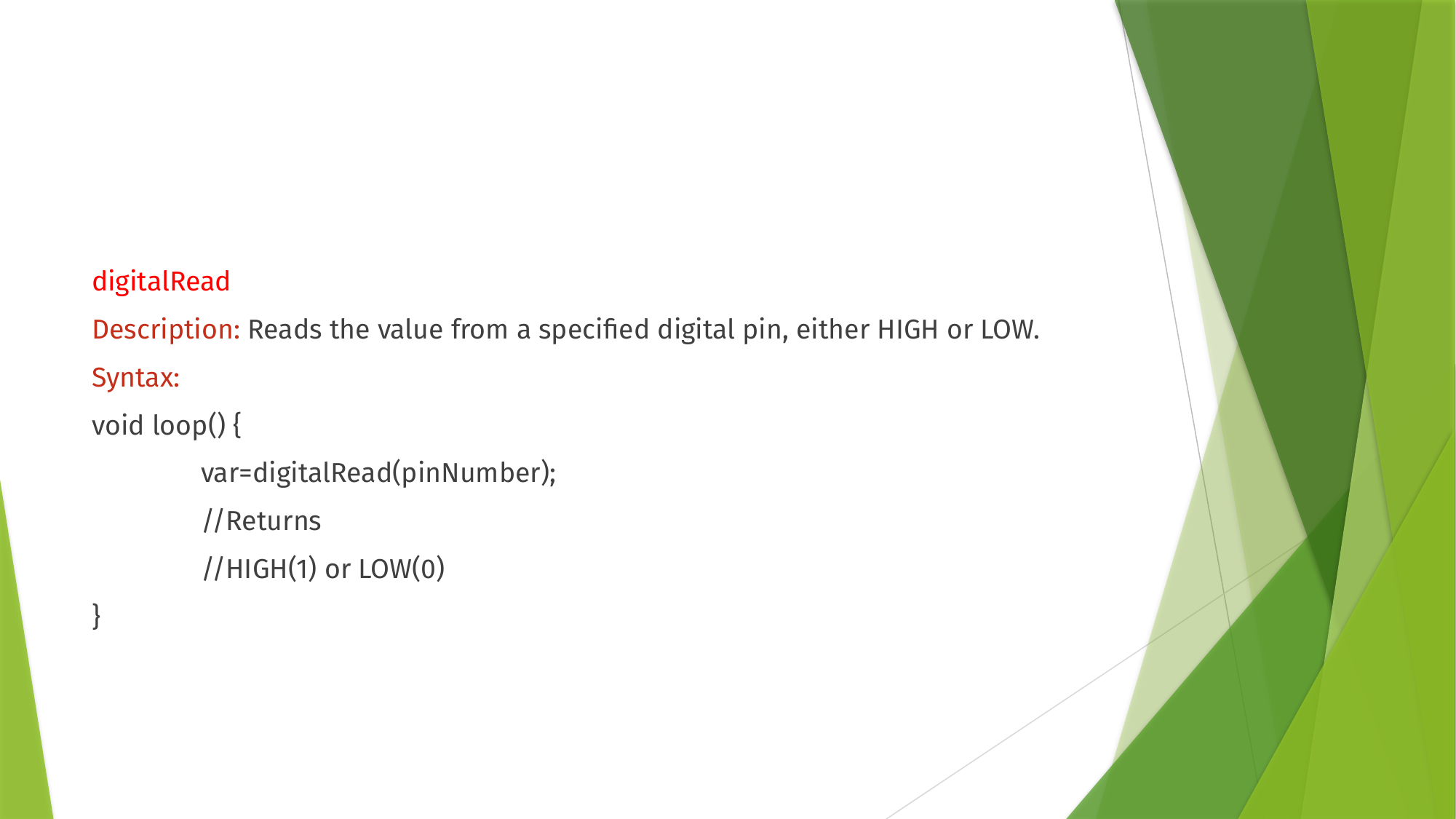

digitalRead
Description: Reads the value from a specified digital pin, either HIGH or LOW.
Syntax:
void loop() {
	var=digitalRead(pinNumber);
	//Returns
	//HIGH(1) or LOW(0)
}